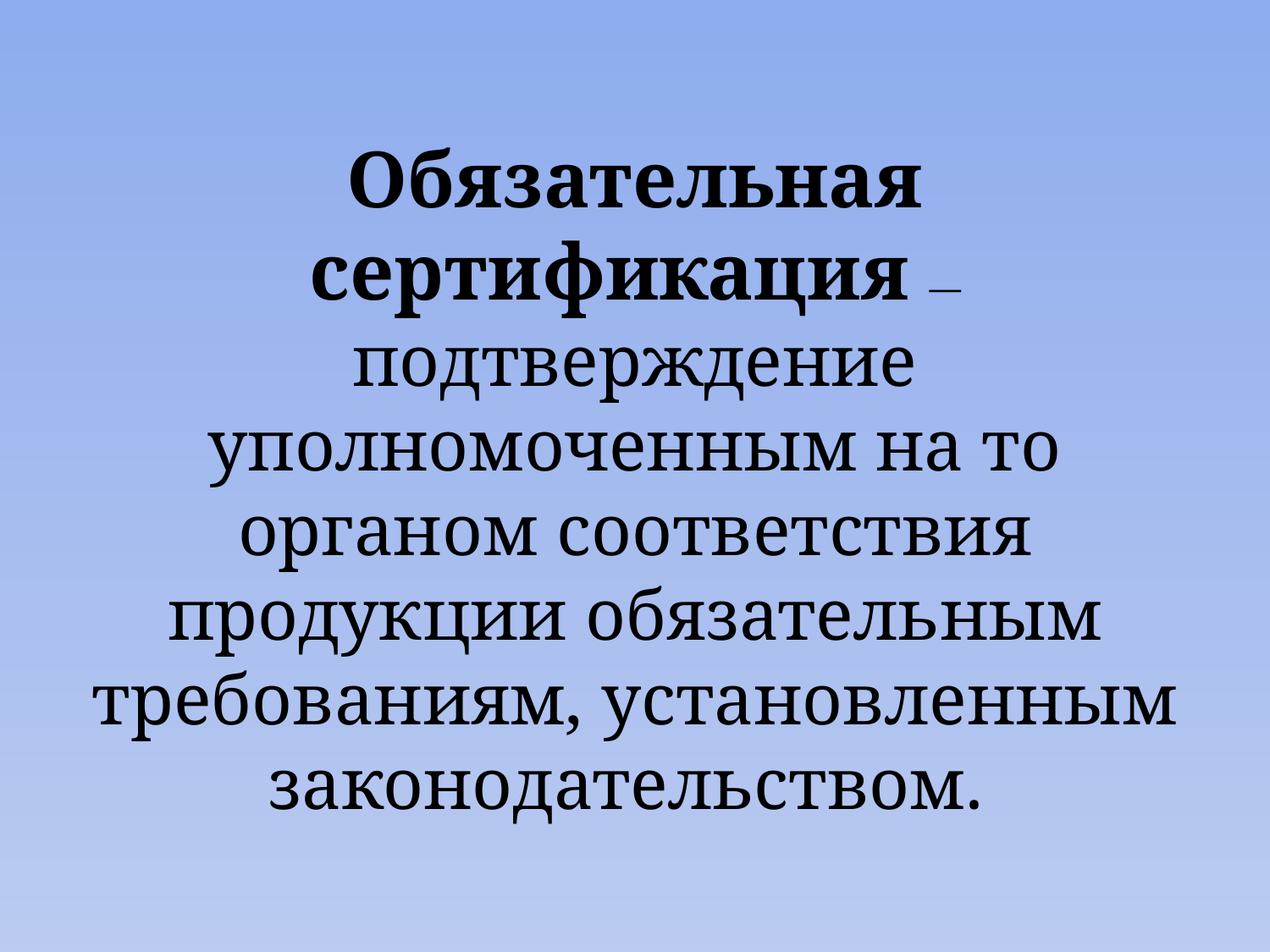

Обязательная сертификация — подтверждение уполномоченным на то органом соответствия продукции обязательным требованиям, установленным законодательством.